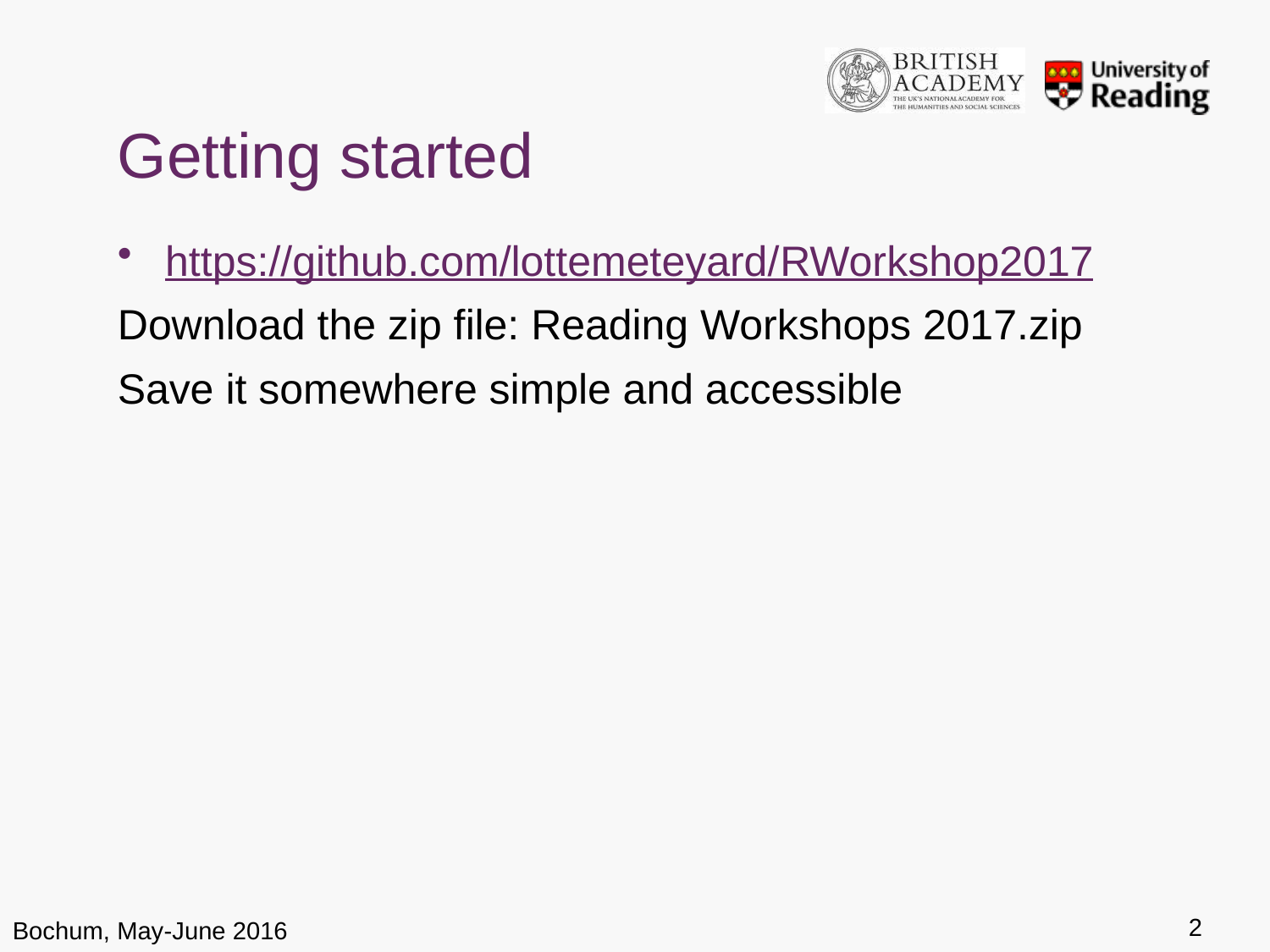

# Getting started
https://github.com/lottemeteyard/RWorkshop2017
Download the zip file: Reading Workshops 2017.zip
Save it somewhere simple and accessible

2